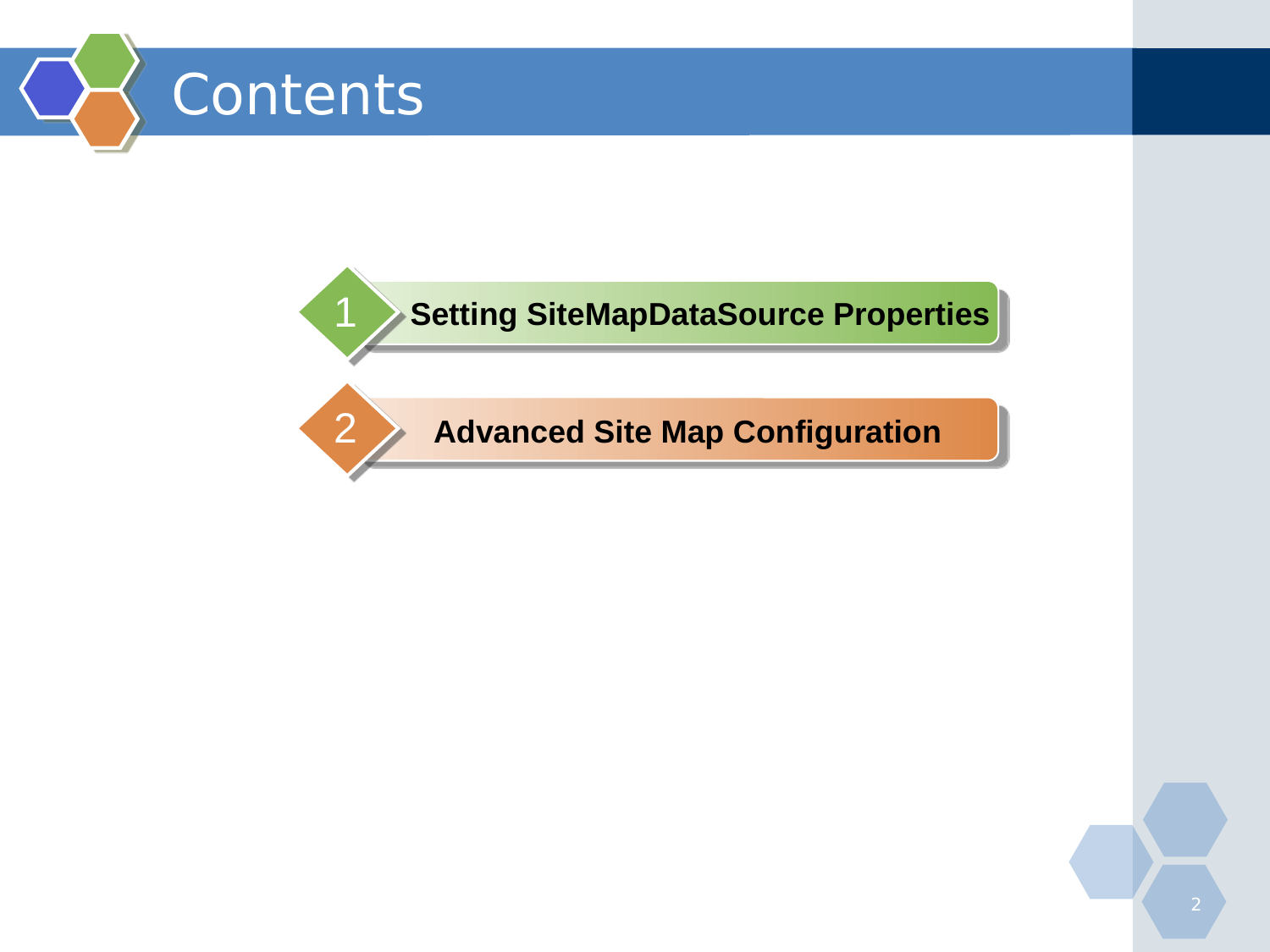

# Contents

1

Setting SiteMapDataSource Properties

2

Advanced Site Map Configuration
2